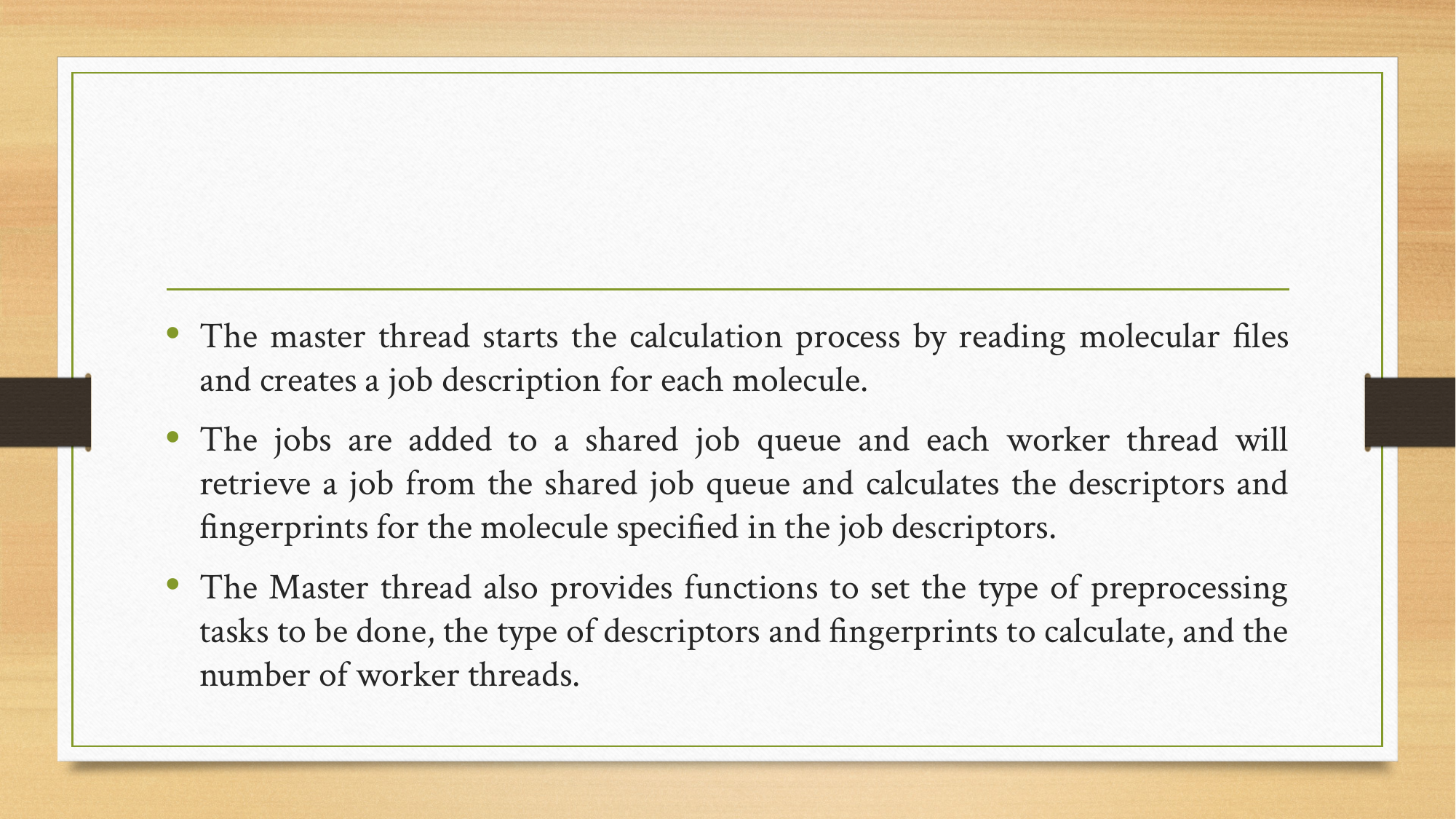

#
The master thread starts the calculation process by reading molecular files and creates a job description for each molecule.
The jobs are added to a shared job queue and each worker thread will retrieve a job from the shared job queue and calculates the descriptors and fingerprints for the molecule specified in the job descriptors.
The Master thread also provides functions to set the type of preprocessing tasks to be done, the type of descriptors and fingerprints to calculate, and the number of worker threads.